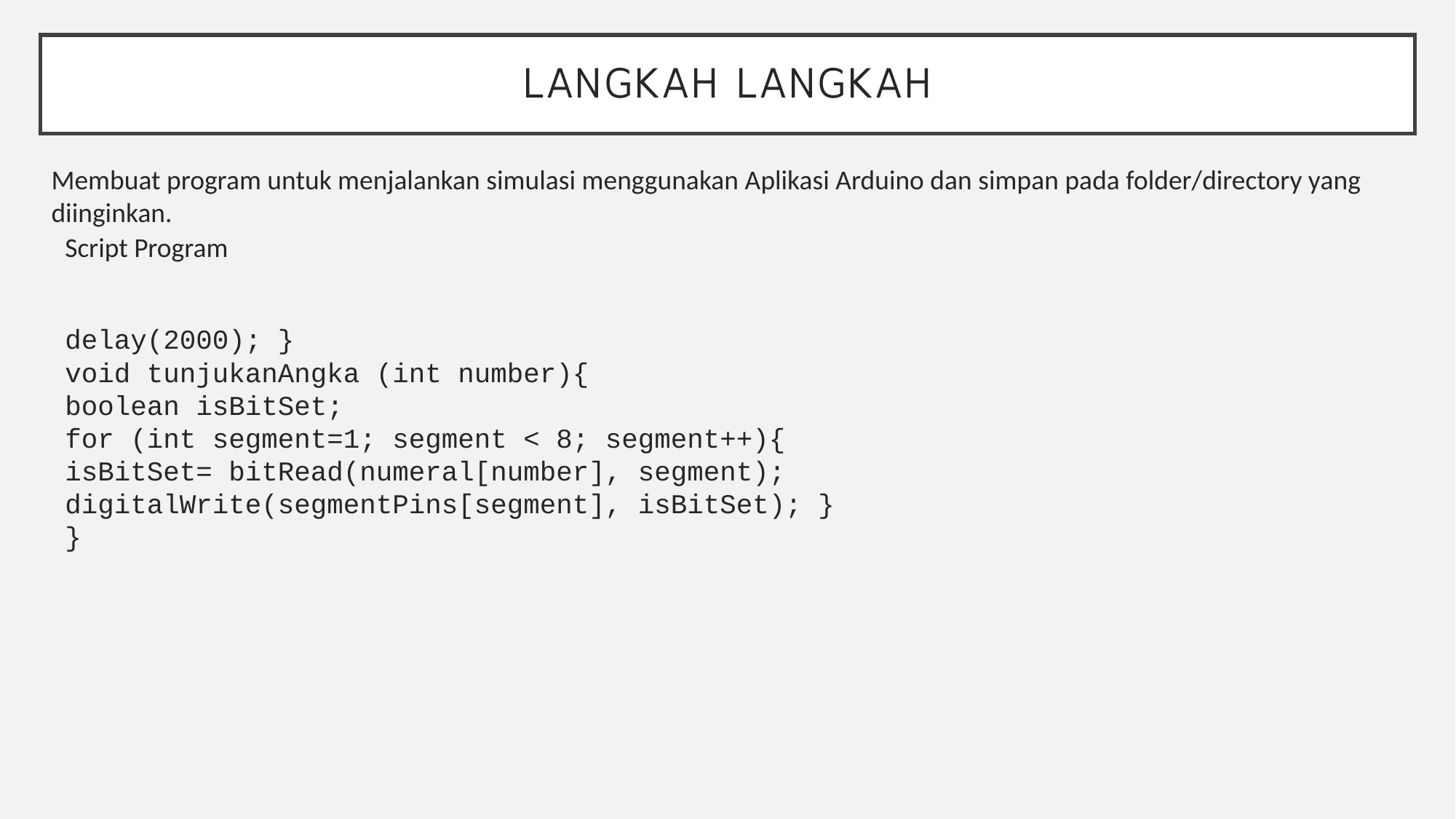

# Langkah langkah
Membuat program untuk menjalankan simulasi menggunakan Aplikasi Arduino dan simpan pada folder/directory yang diinginkan.
Script Program

delay(2000); }
void tunjukanAngka (int number){
boolean isBitSet;
for (int segment=1; segment < 8; segment++){
isBitSet= bitRead(numeral[number], segment);
digitalWrite(segmentPins[segment], isBitSet); }
}